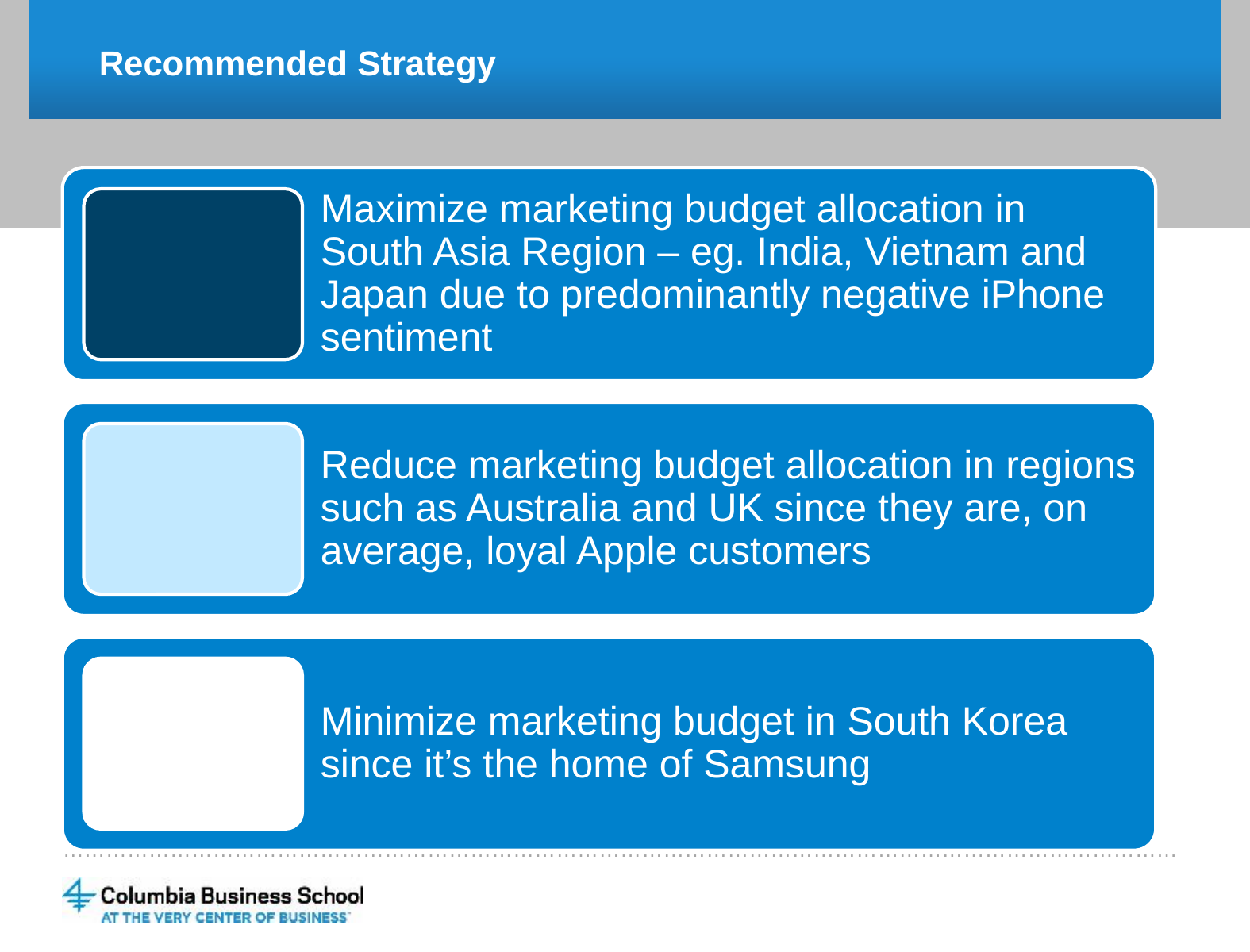

# Recommended Strategy
Maximize marketing budget allocation in South Asia Region – eg. India, Vietnam and Japan due to predominantly negative iPhone sentiment
Reduce marketing budget allocation in regions such as Australia and UK since they are, on average, loyal Apple customers
Minimize marketing budget in South Korea since it’s the home of Samsung